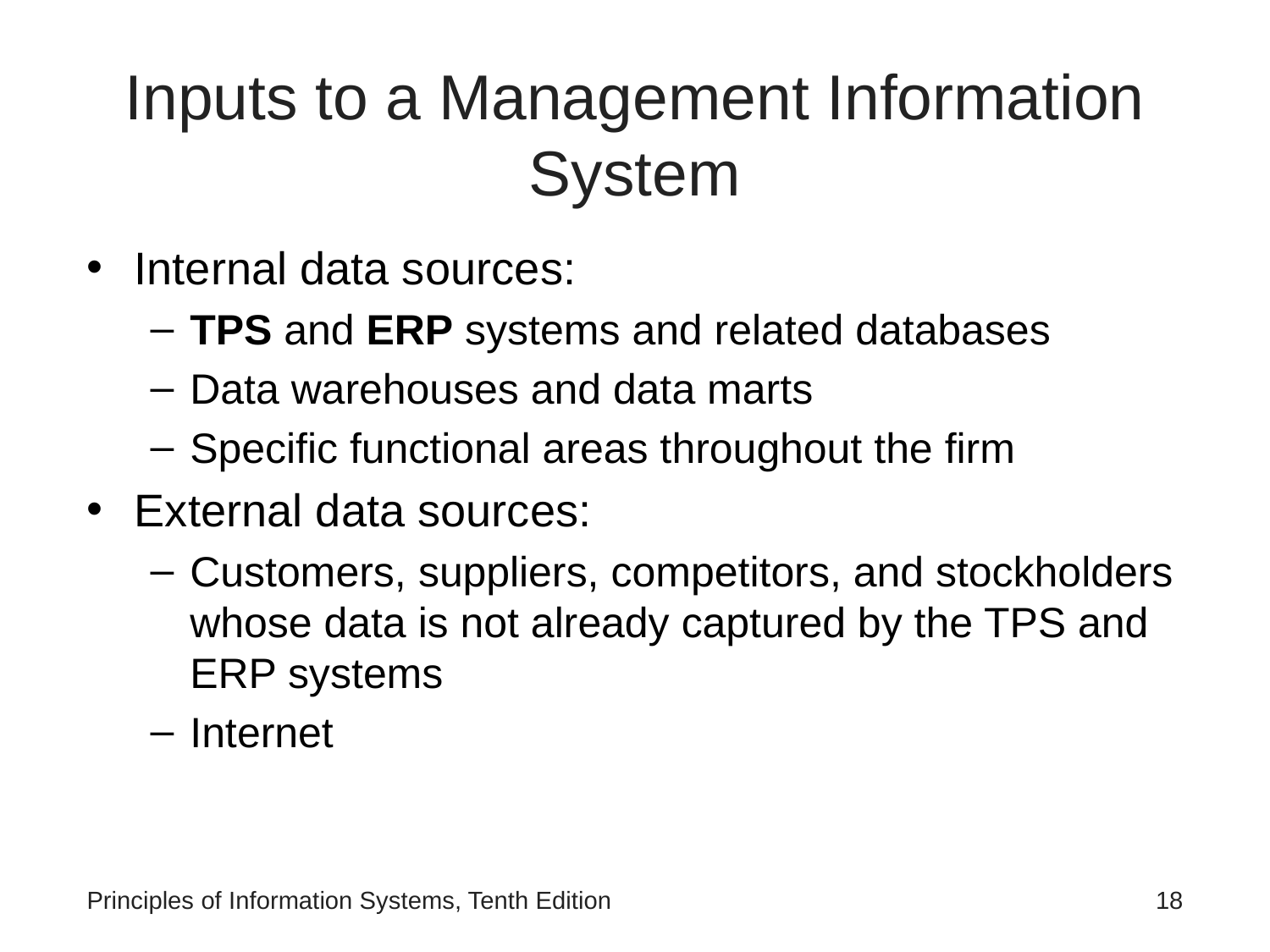

# Inputs to a Management Information System
Internal data sources:
TPS and ERP systems and related databases
Data warehouses and data marts
Specific functional areas throughout the firm
External data sources:
Customers, suppliers, competitors, and stockholders whose data is not already captured by the TPS and ERP systems
Internet
Principles of Information Systems, Tenth Edition
18